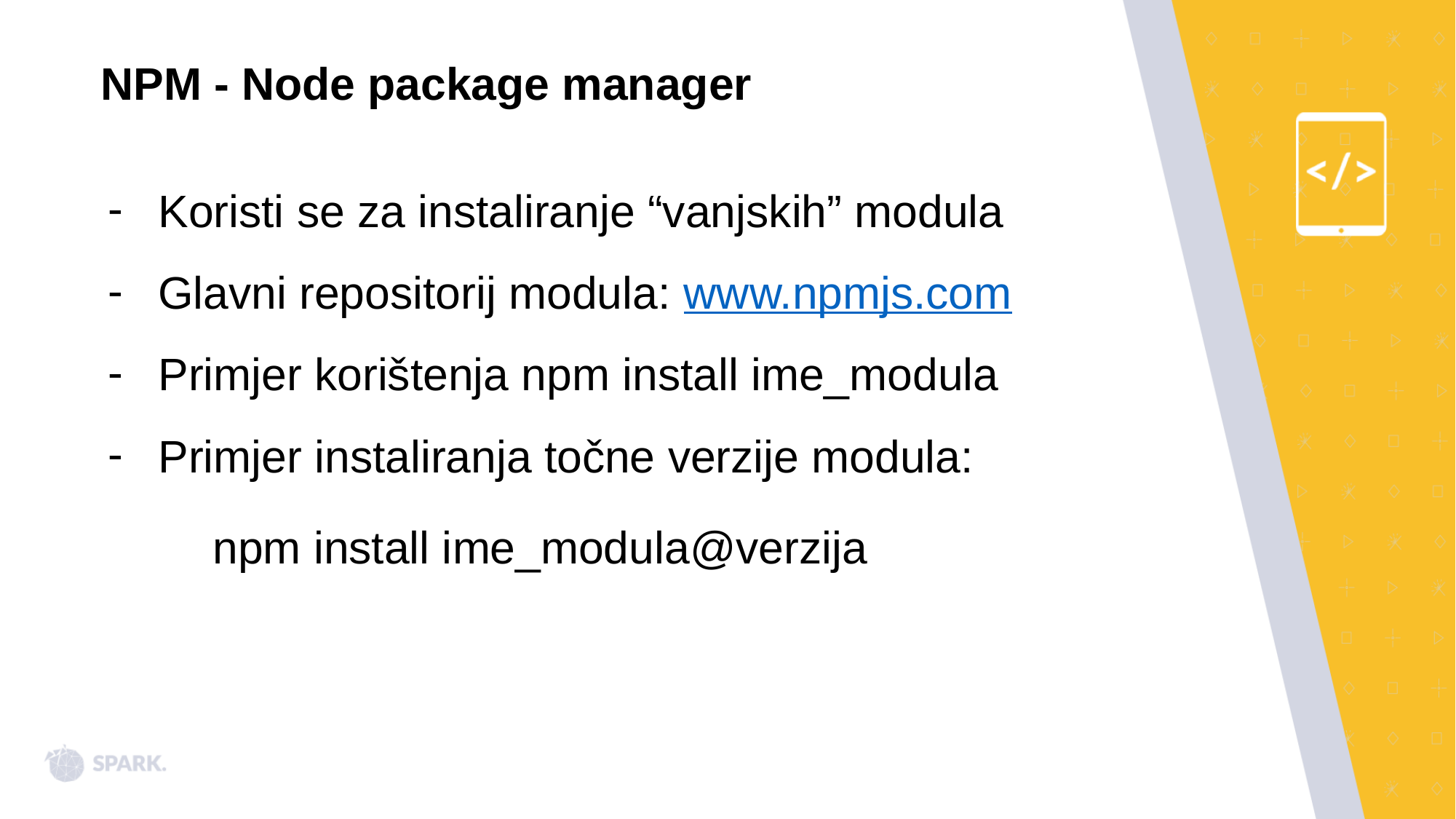

NPM - Node package manager
Koristi se za instaliranje “vanjskih” modula
Glavni repositorij modula: www.npmjs.com
Primjer korištenja npm install ime_modula
Primjer instaliranja točne verzije modula:
	npm install ime_modula@verzija